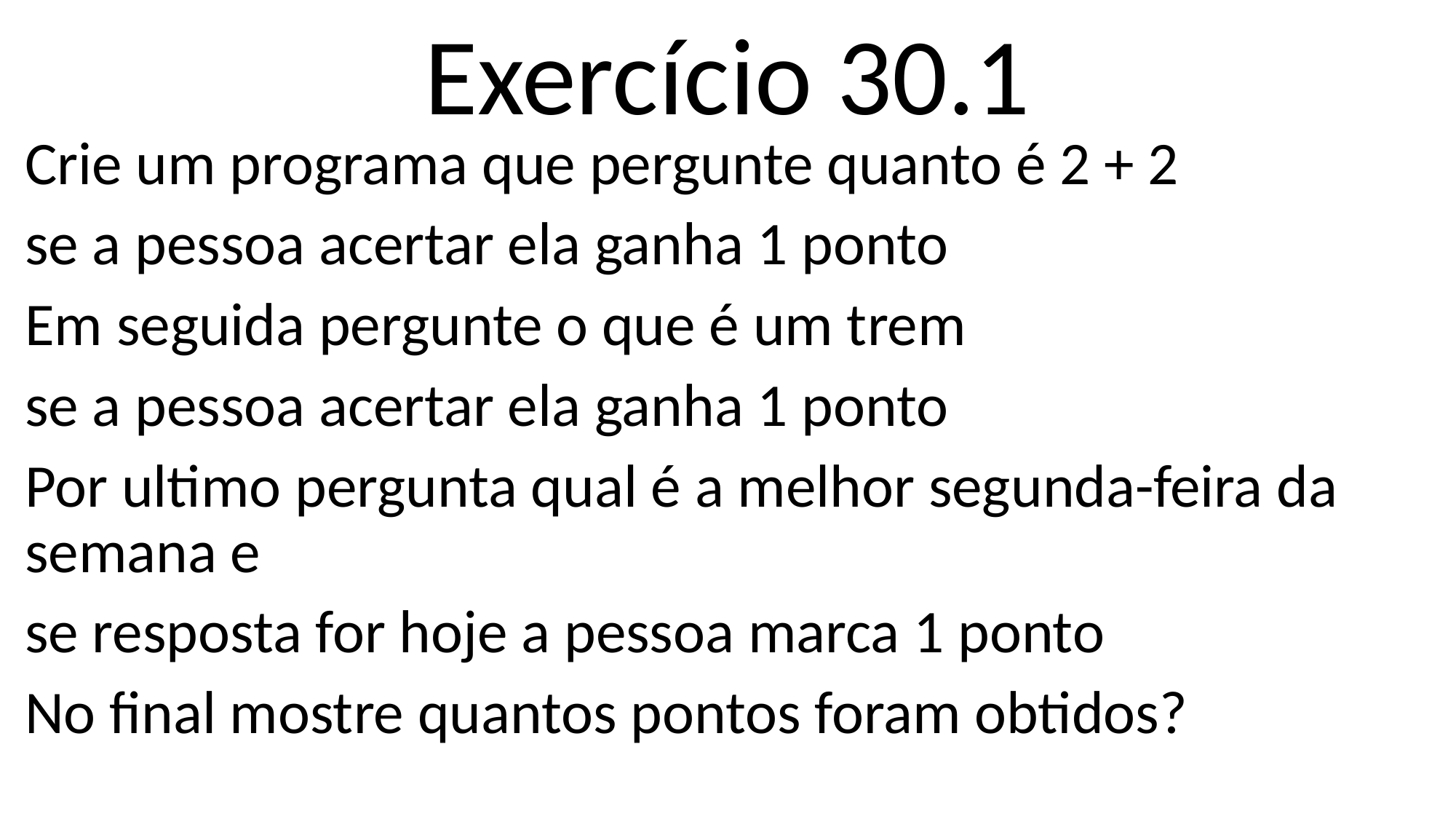

# Exercício 30.1
Crie um programa que pergunte quanto é 2 + 2
se a pessoa acertar ela ganha 1 ponto
Em seguida pergunte o que é um trem
se a pessoa acertar ela ganha 1 ponto
Por ultimo pergunta qual é a melhor segunda-feira da semana e
se resposta for hoje a pessoa marca 1 ponto
No final mostre quantos pontos foram obtidos?